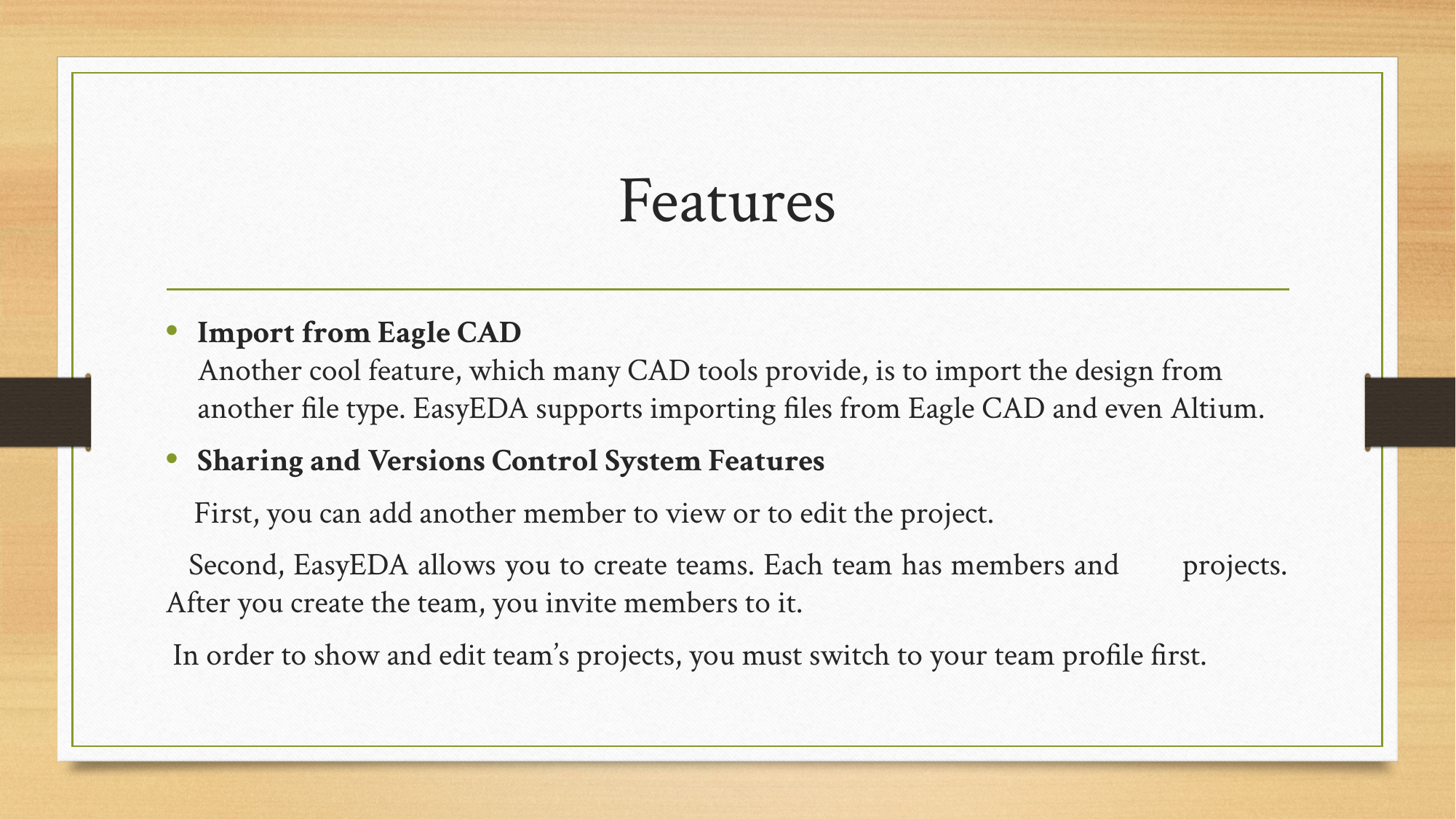

# Features
Import from Eagle CAD
Another cool feature, which many CAD tools provide, is to import the design from another file type. EasyEDA supports importing files from Eagle CAD and even Altium.
Sharing and Versions Control System Features
    First, you can add another member to view or to edit the project.
   Second, EasyEDA allows you to create teams. Each team has members and        projects. After you create the team, you invite members to it.
 In order to show and edit team’s projects, you must switch to your team profile first.